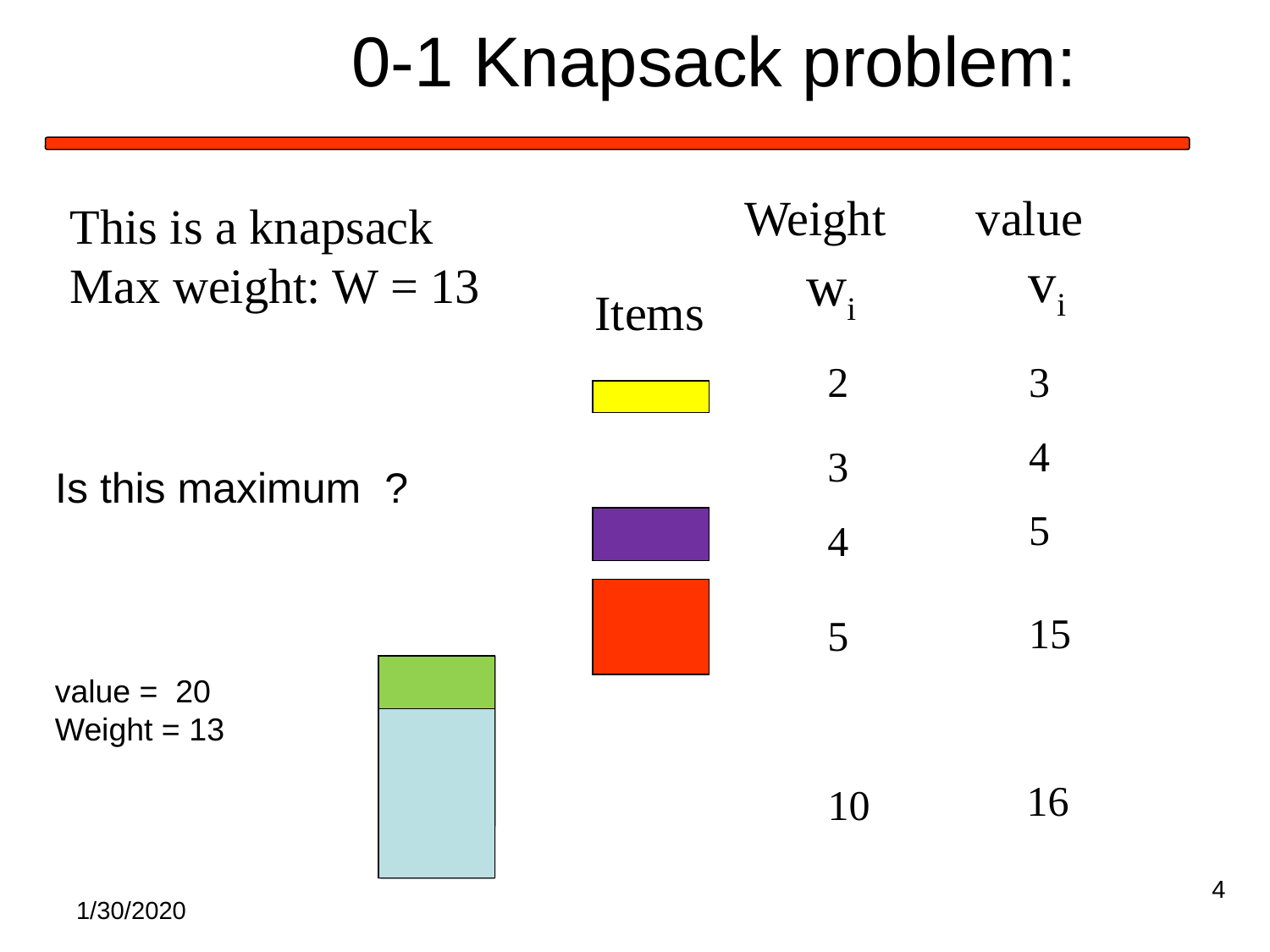

# 0-1 Knapsack problem:
Weight
value
This is a knapsack
Max weight: W = 13
vi
wi
Items
2
3

4
3
Is this maximum  ?
5

4

15
5

value =  20
Weight = 13

16
10
4
1/30/2020